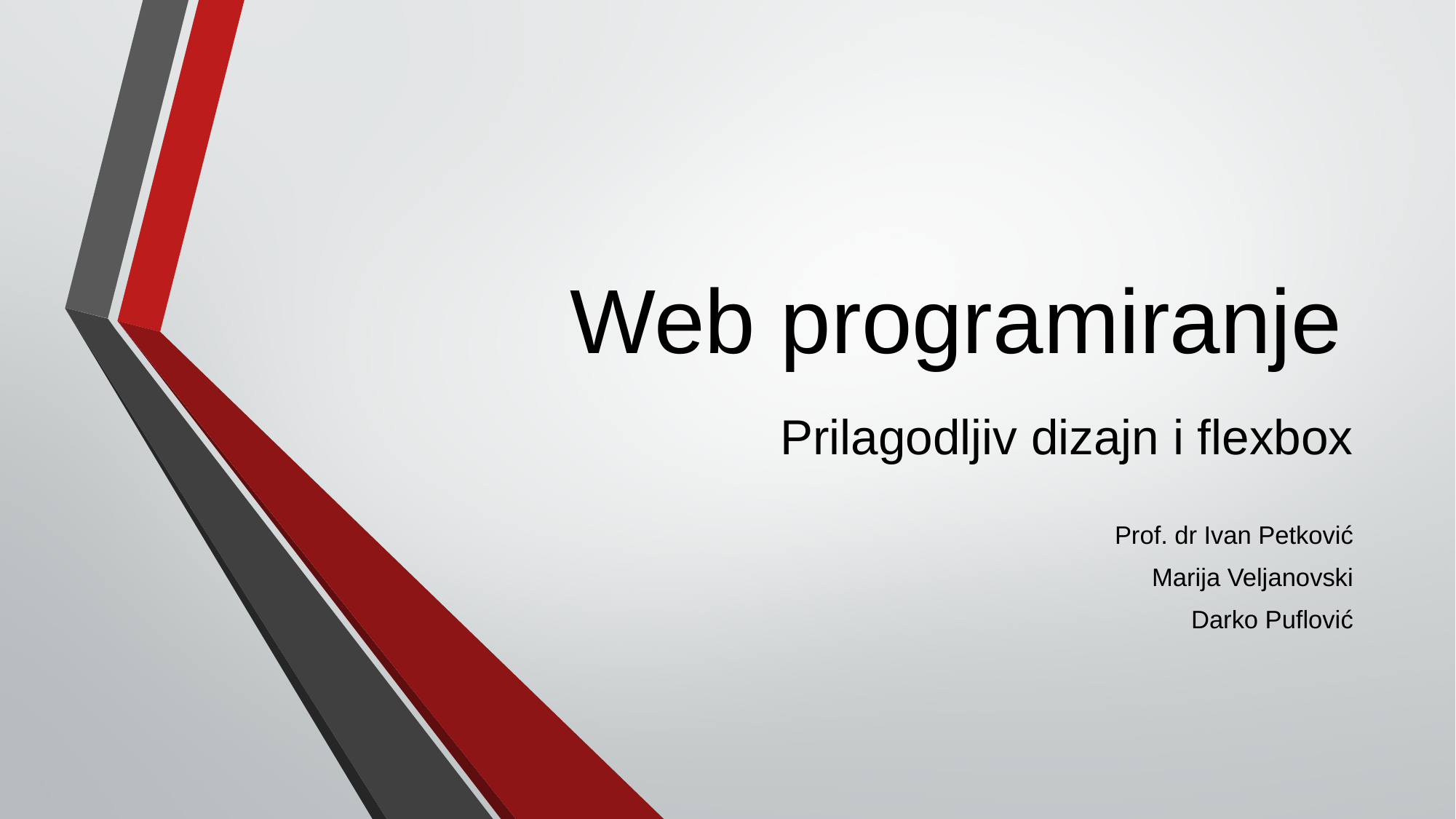

# Web programiranje
Prilagodljiv dizajn i flexbox

Prof. dr Ivan Petković
Marija Veljanovski
Darko Puflović